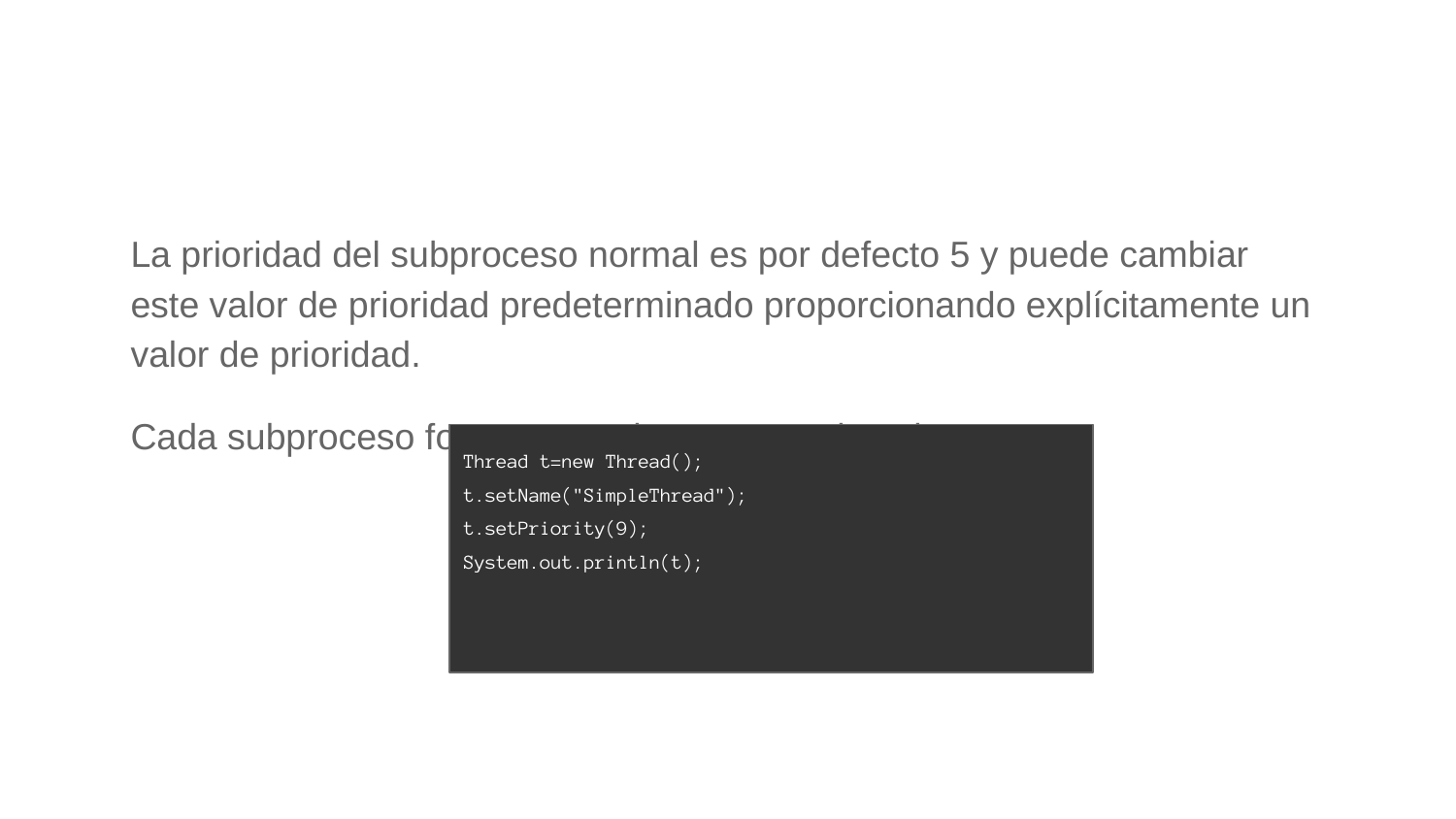

La prioridad del subproceso normal es por defecto 5 y puede cambiar este valor de prioridad predeterminado proporcionando explícitamente un valor de prioridad.
Cada subproceso forma parte de un grupo de subprocesos.

Thread t=new Thread();
t.setName("SimpleThread");
t.setPriority(9);
System.out.println(t);